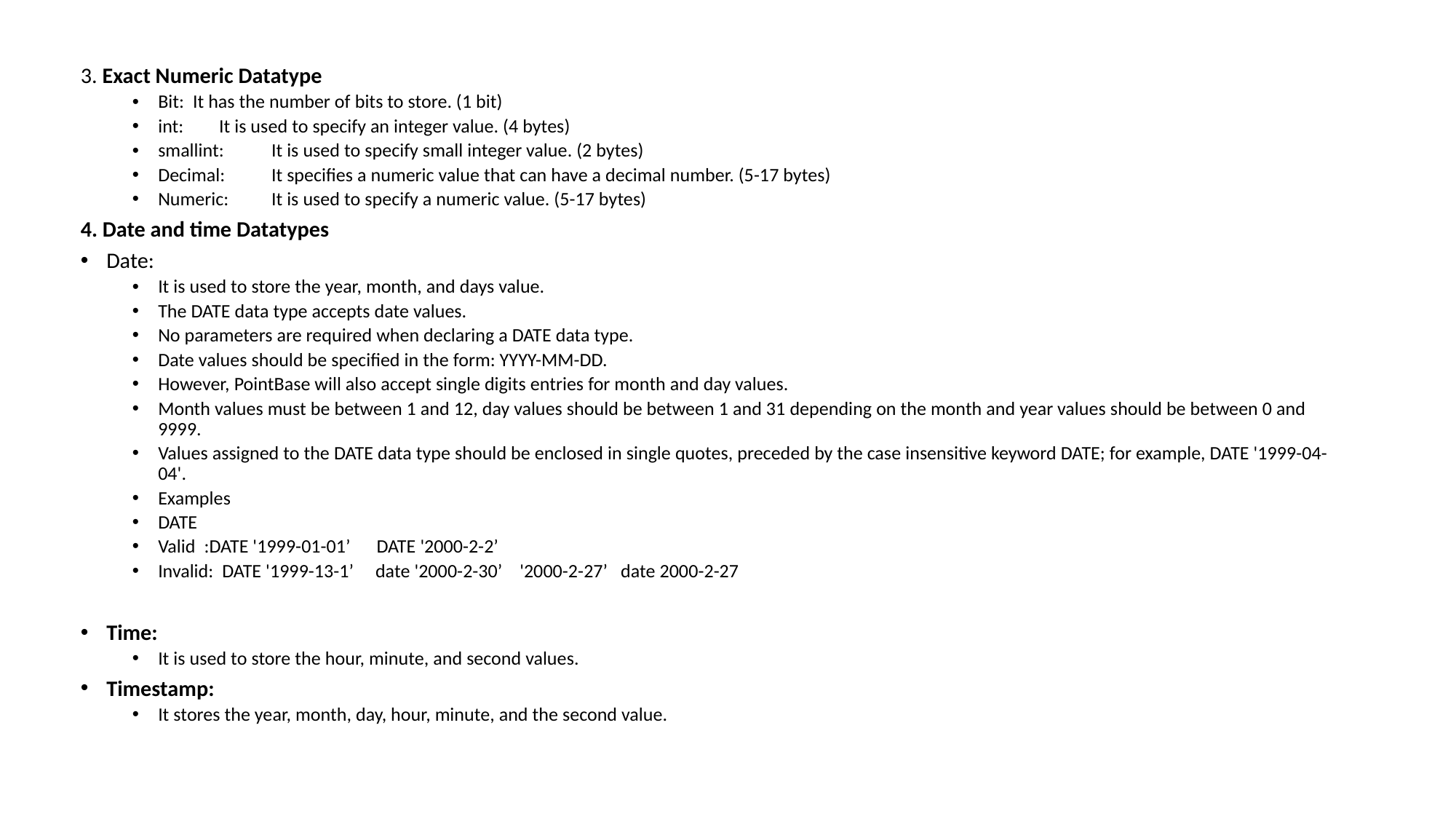

3. Exact Numeric Datatype
Bit:  It has the number of bits to store. (1 bit)
int:	 It is used to specify an integer value. (4 bytes)
smallint:	It is used to specify small integer value. (2 bytes)
Decimal:	It specifies a numeric value that can have a decimal number. (5-17 bytes)
Numeric:	It is used to specify a numeric value. (5-17 bytes)
4. Date and time Datatypes
Date:
It is used to store the year, month, and days value.
The DATE data type accepts date values.
No parameters are required when declaring a DATE data type.
Date values should be specified in the form: YYYY-MM-DD.
However, PointBase will also accept single digits entries for month and day values.
Month values must be between 1 and 12, day values should be between 1 and 31 depending on the month and year values should be between 0 and 9999.
Values assigned to the DATE data type should be enclosed in single quotes, preceded by the case insensitive keyword DATE; for example, DATE '1999-04-04'.
Examples
DATE
Valid  :DATE '1999-01-01’      DATE '2000-2-2’
Invalid:  DATE '1999-13-1’     date '2000-2-30’    '2000-2-27’   date 2000-2-27

Time:
It is used to store the hour, minute, and second values.
Timestamp:
It stores the year, month, day, hour, minute, and the second value.